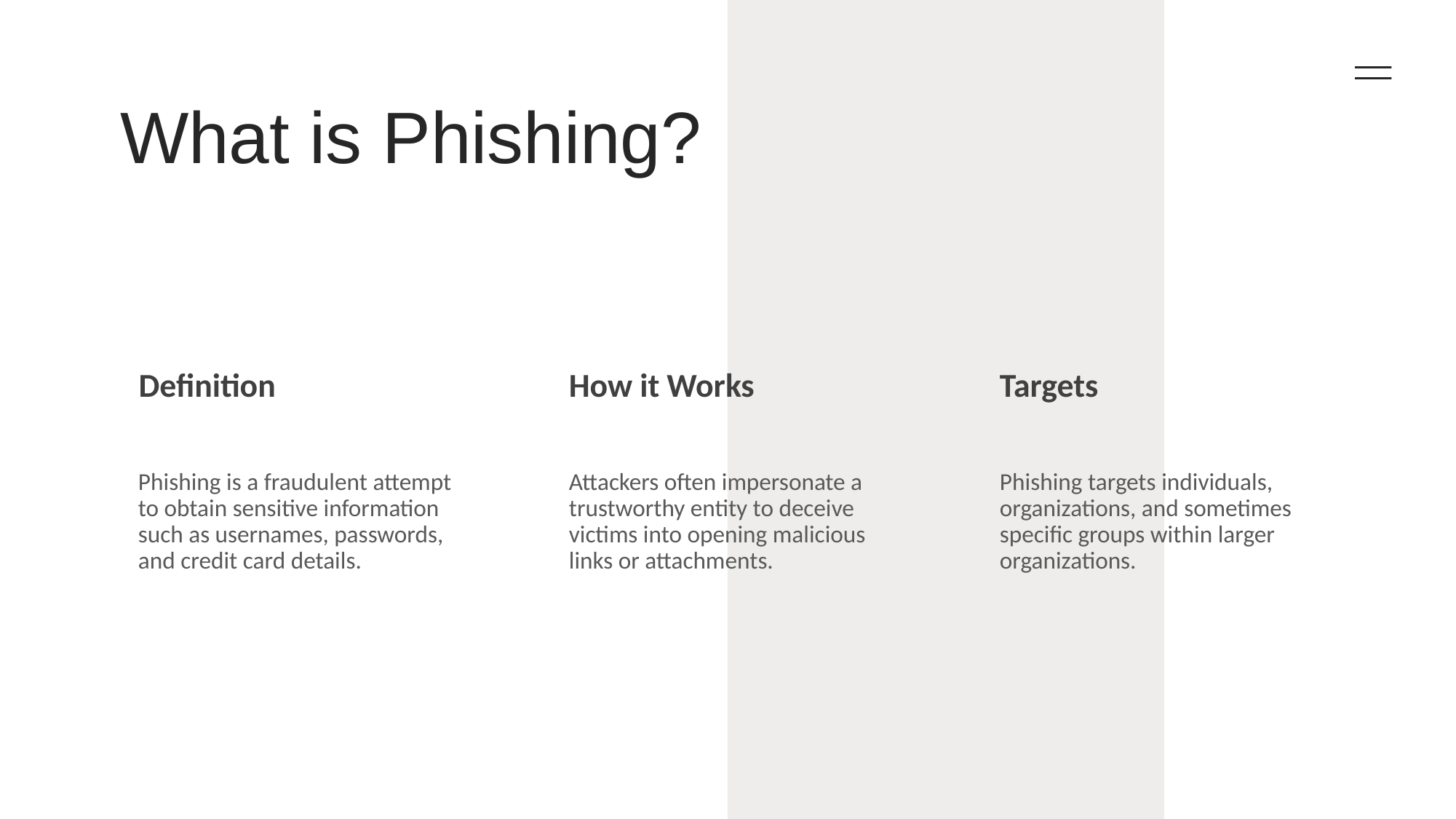

# What is Phishing?
Definition
How it Works
Targets
Phishing is a fraudulent attempt to obtain sensitive information such as usernames, passwords, and credit card details.
Attackers often impersonate a trustworthy entity to deceive victims into opening malicious links or attachments.
Phishing targets individuals, organizations, and sometimes specific groups within larger organizations.